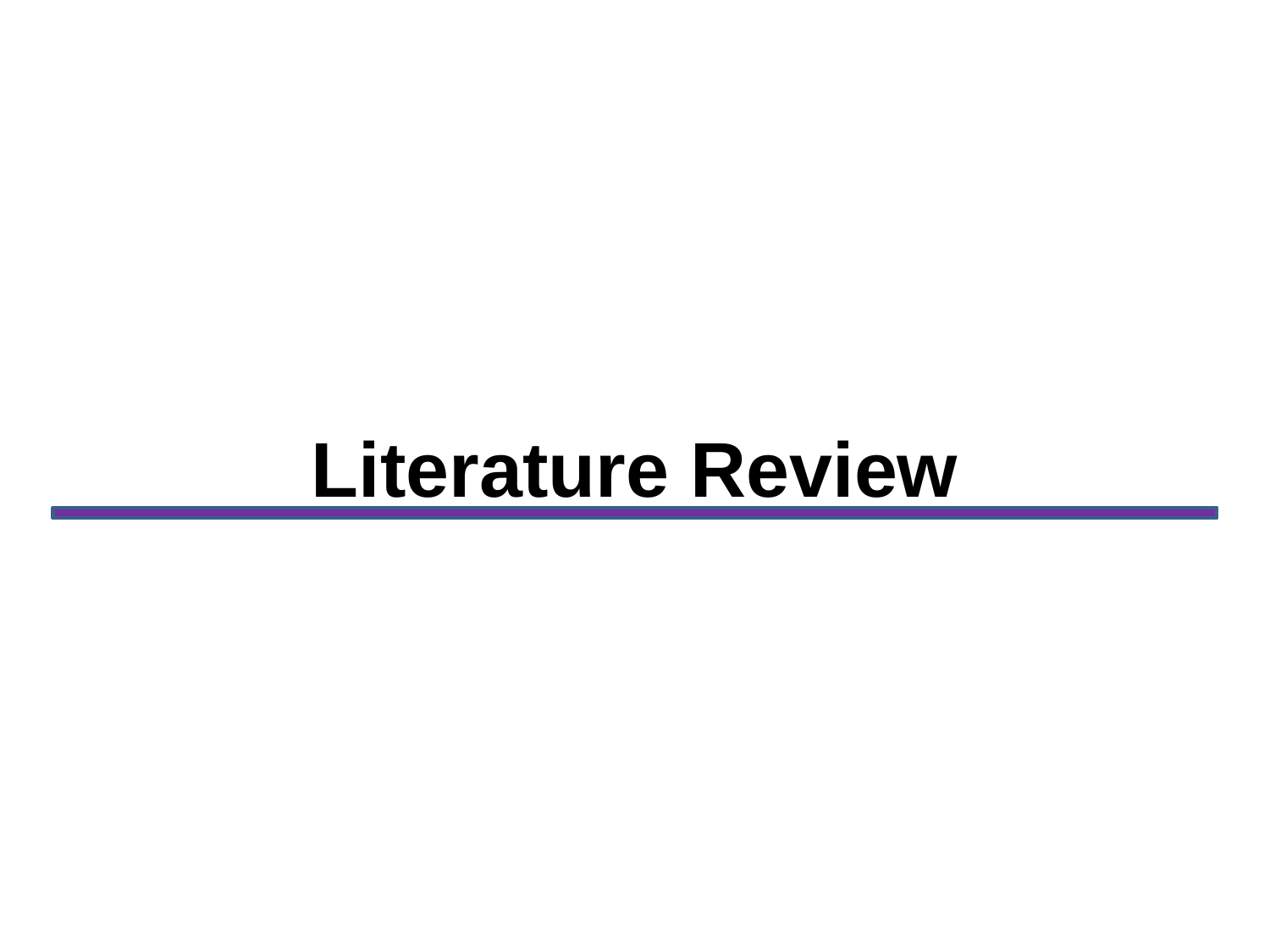

Literature Review

Jing Li, Xiaohui Kuang, Shujie Lin, Xu Ma, Yi Tang, “Privacy preservation for machine learning training and classification based on homomorphic encryption schemes”, 2020 (Science Direct)
When a machine learning system is trained or classified in the cloud environment, the cloud server obtains data from the user side.
The use of scheme to realize privacy preservation for machine learning training and classification.
The analysis shows that our homomorphic encryption is efficient for encryption/decryption to preserve privacy of users and user’s data.

M. Mohan, K. Devi, Jeevan Prakash, “Homomorphic encryption-state of the art”, 2017 (IEEE)
Homomorphic Encryption has become a viable method for privacy preservation. It basically deals with the computations of encoded data.
Homomorphic encryption scheme allows operations on encrypted data which, when decrypted will provide the same results as we performed directly on the raw data.
Certain cryptographic algorithms having the homomorphic property.